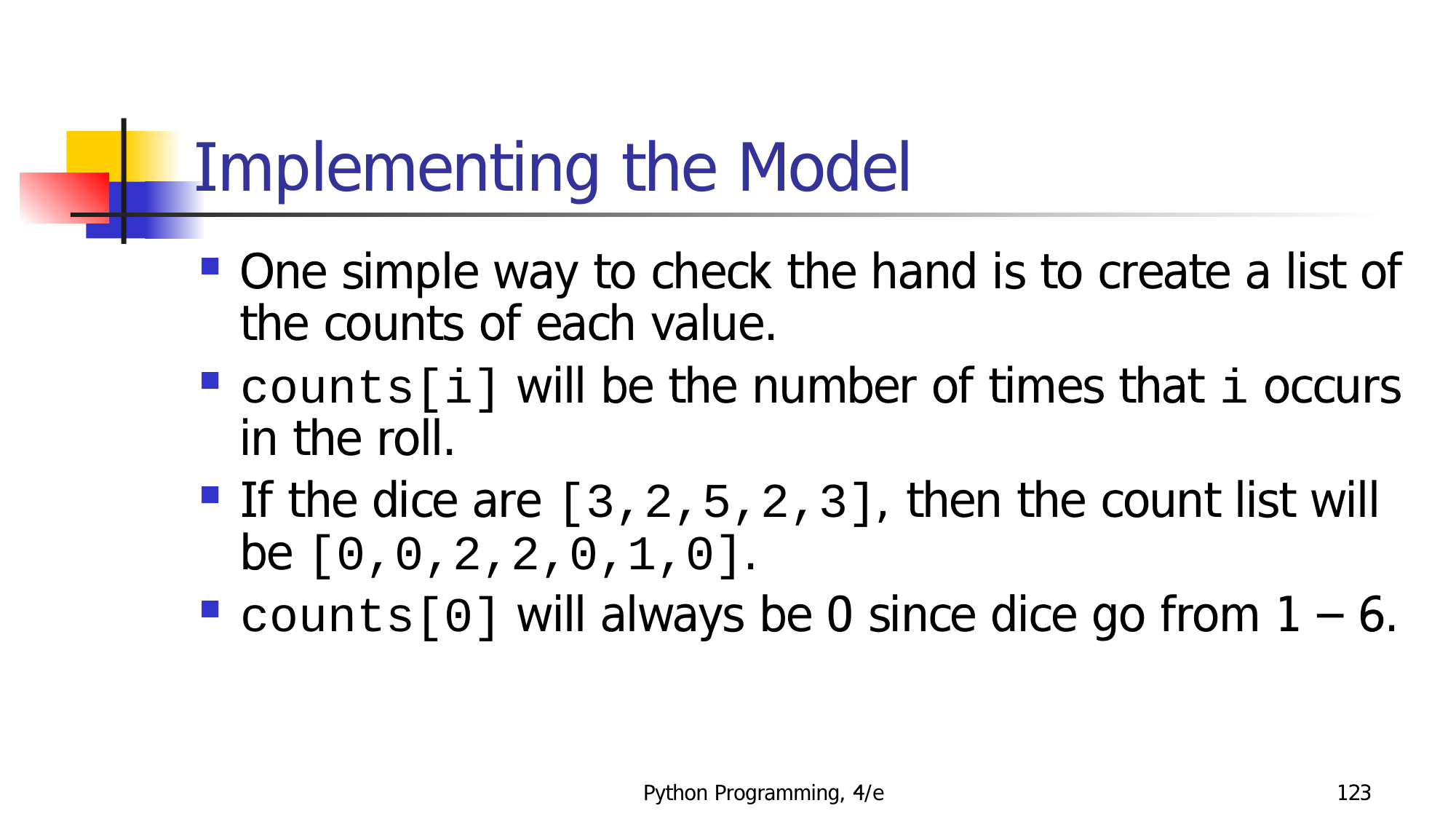

# Implementing the Model
One simple way to check the hand is to create a list of the counts of each value.
counts[i] will be the number of times that i occurs in the roll.
If the dice are [3,2,5,2,3], then the count list will be [0,0,2,2,0,1,0].
counts[0] will always be 0 since dice go from 1 – 6.
Python Programming, 4/e
123